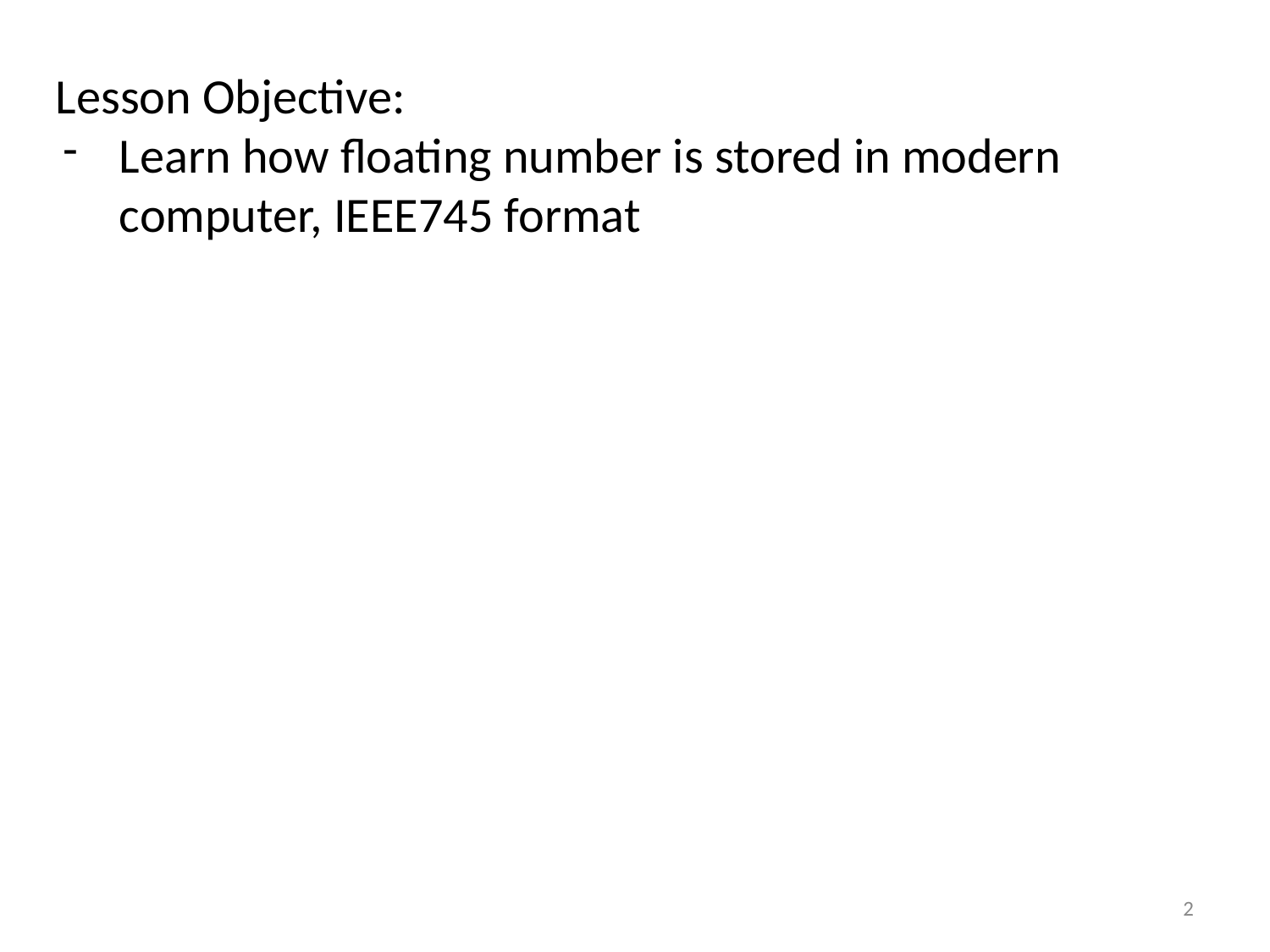

Lesson Objective:
Learn how floating number is stored in modern computer, IEEE745 format
2